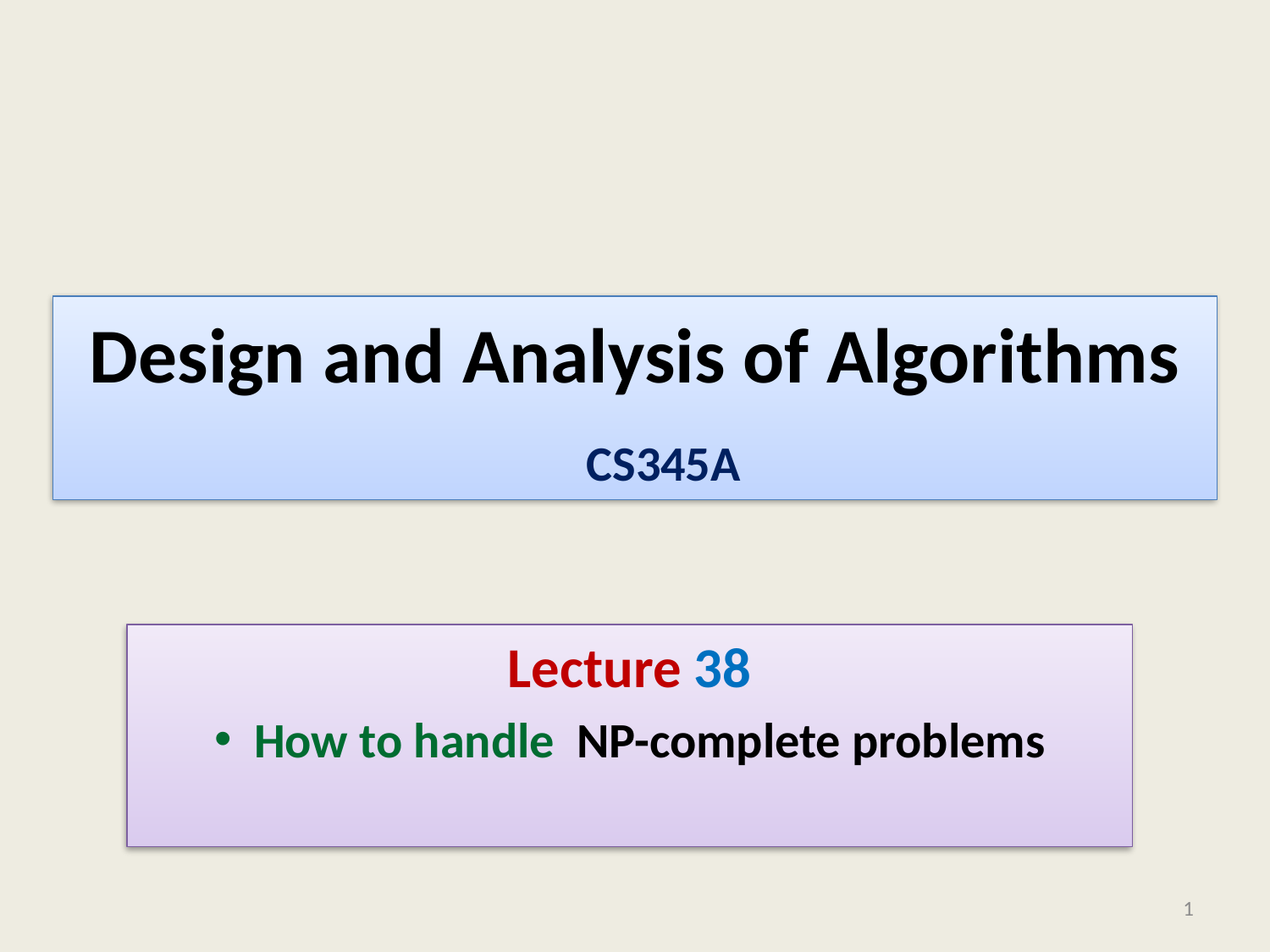

# Design and Analysis of Algorithms
                     CS345A
Lecture 38
How to handle  NP-complete problems

1